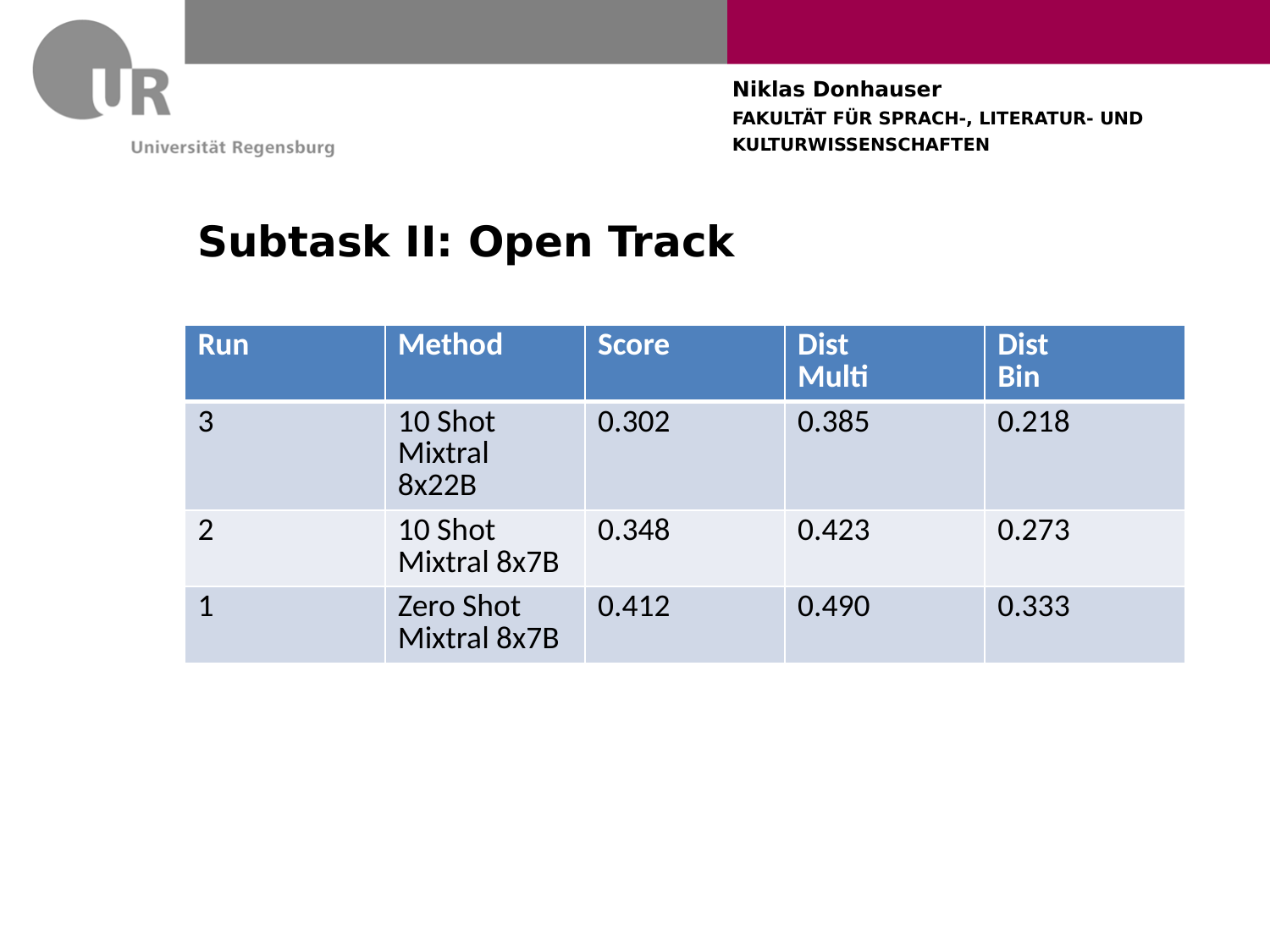

# Subtask II: Open Track
| Run | Method | Score | Dist Multi | Dist Bin |
| --- | --- | --- | --- | --- |
| 3 | 10 Shot Mixtral 8x22B | 0.302 | 0.385 | 0.218 |
| 2 | 10 Shot Mixtral 8x7B | 0.348 | 0.423 | 0.273 |
| 1 | Zero Shot Mixtral 8x7B | 0.412 | 0.490 | 0.333 |